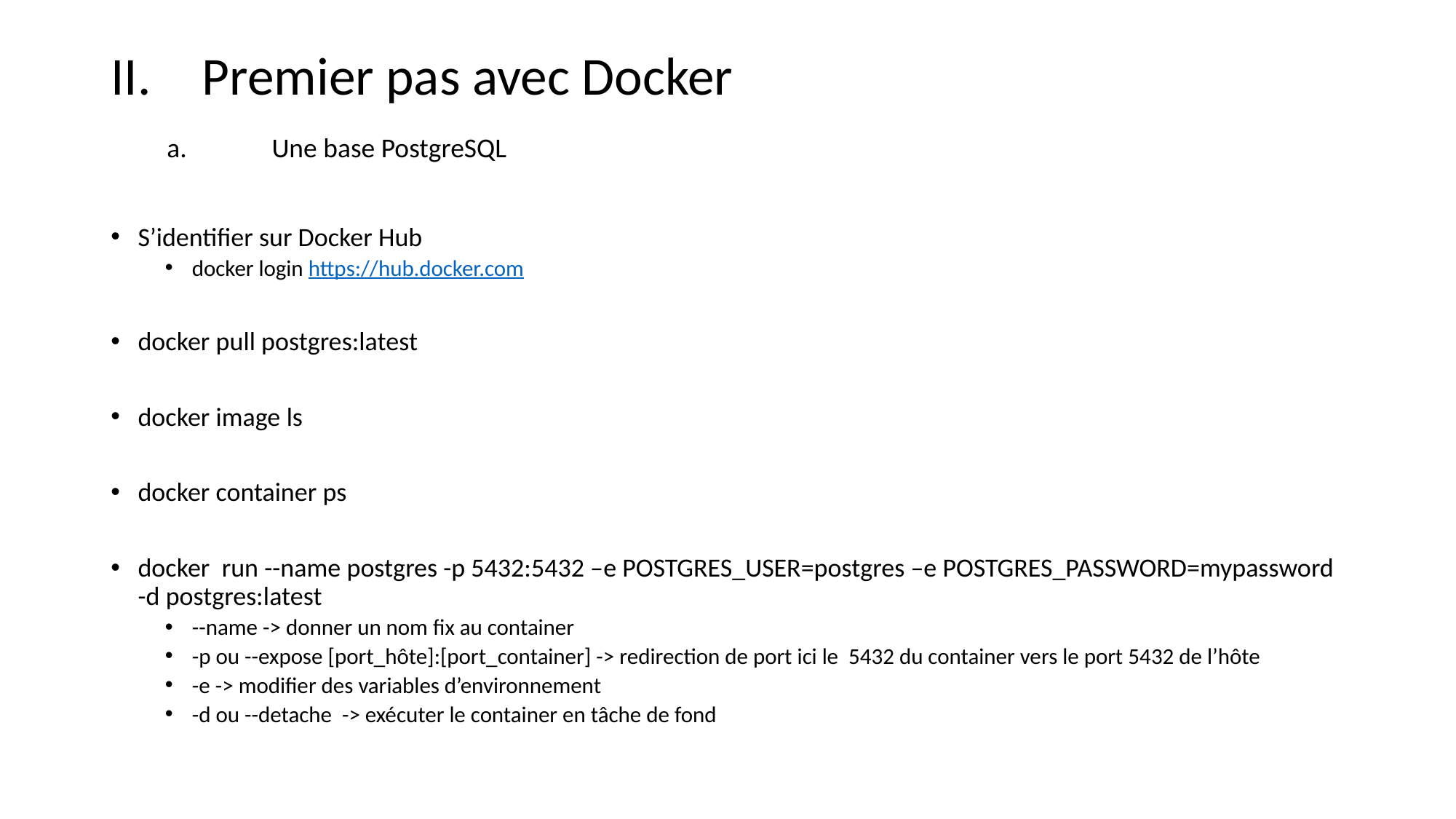

# Premier pas avec Docker
Une base PostgreSQL
S’identifier sur Docker Hub
docker login https://hub.docker.com

docker pull postgres:latest

docker image ls

docker container ps

docker  run --name postgres -p 5432:5432 –e POSTGRES_USER=postgres –e POSTGRES_PASSWORD=mypassword -d postgres:latest
--name -> donner un nom fix au container
-p ou --expose [port_hôte]:[port_container] -> redirection de port ici le  5432 du container vers le port 5432 de l’hôte
-e -> modifier des variables d’environnement
-d ou --detache  -> exécuter le container en tâche de fond